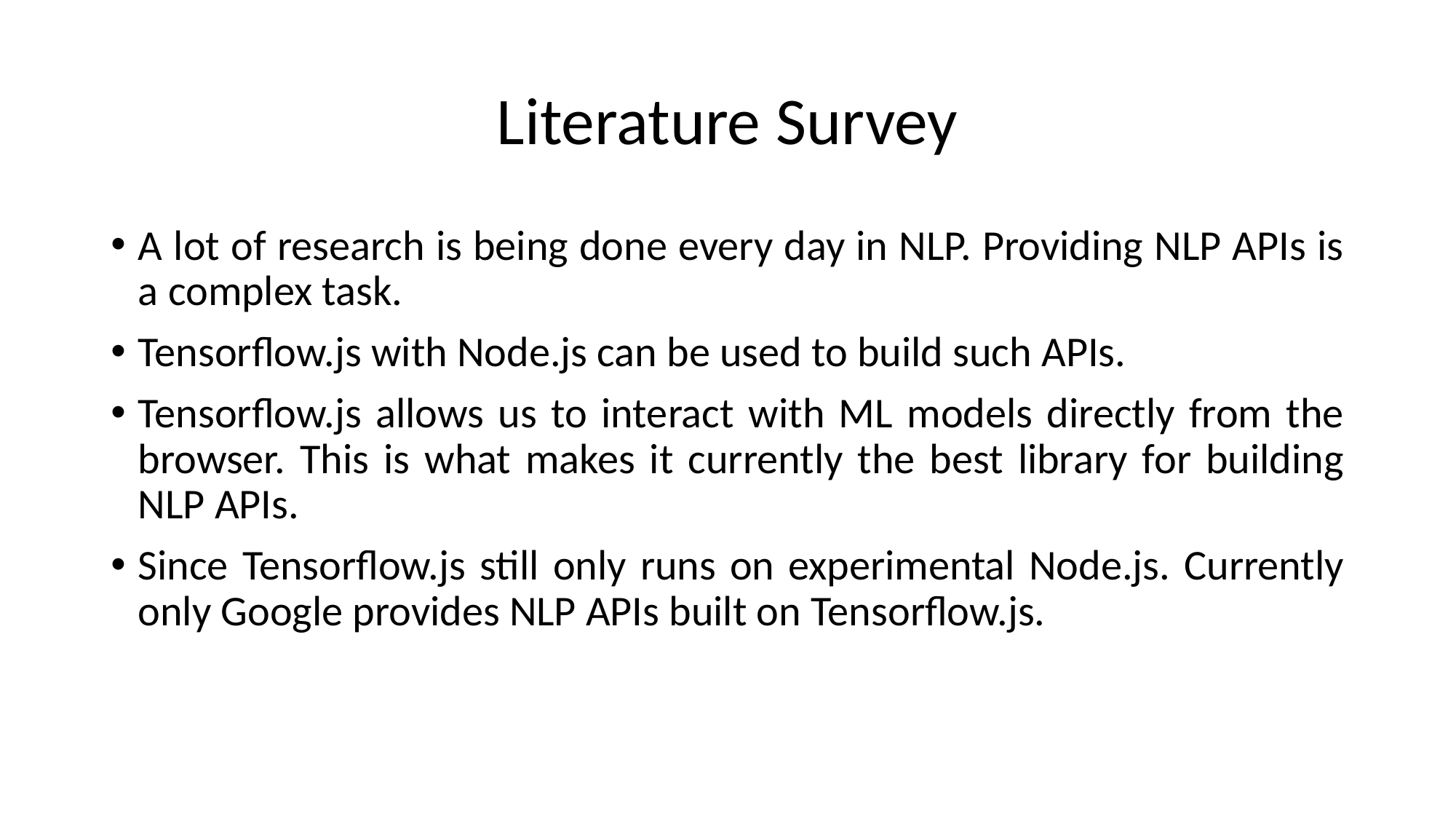

Literature Survey
A lot of research is being done every day in NLP. Providing NLP APIs is a complex task.
Tensorflow.js with Node.js can be used to build such APIs.
Tensorflow.js allows us to interact with ML models directly from the browser. This is what makes it currently the best library for building NLP APIs.
Since Tensorflow.js still only runs on experimental Node.js. Currently only Google provides NLP APIs built on Tensorflow.js.